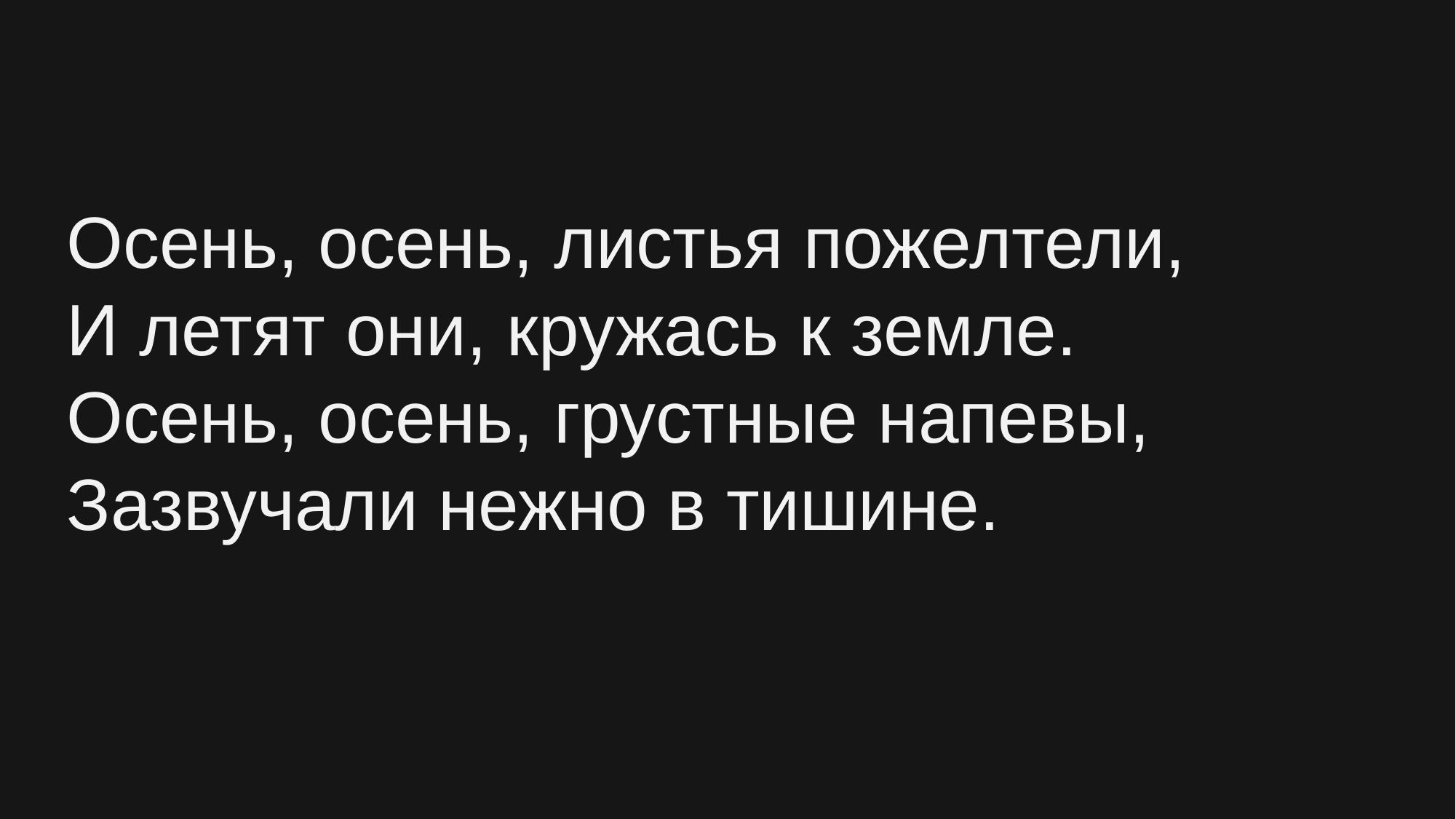

# Осень, осень, листья пожелтели, И летят они, кружась к земле. Осень, осень, грустные напевы, Зазвучали нежно в тишине.